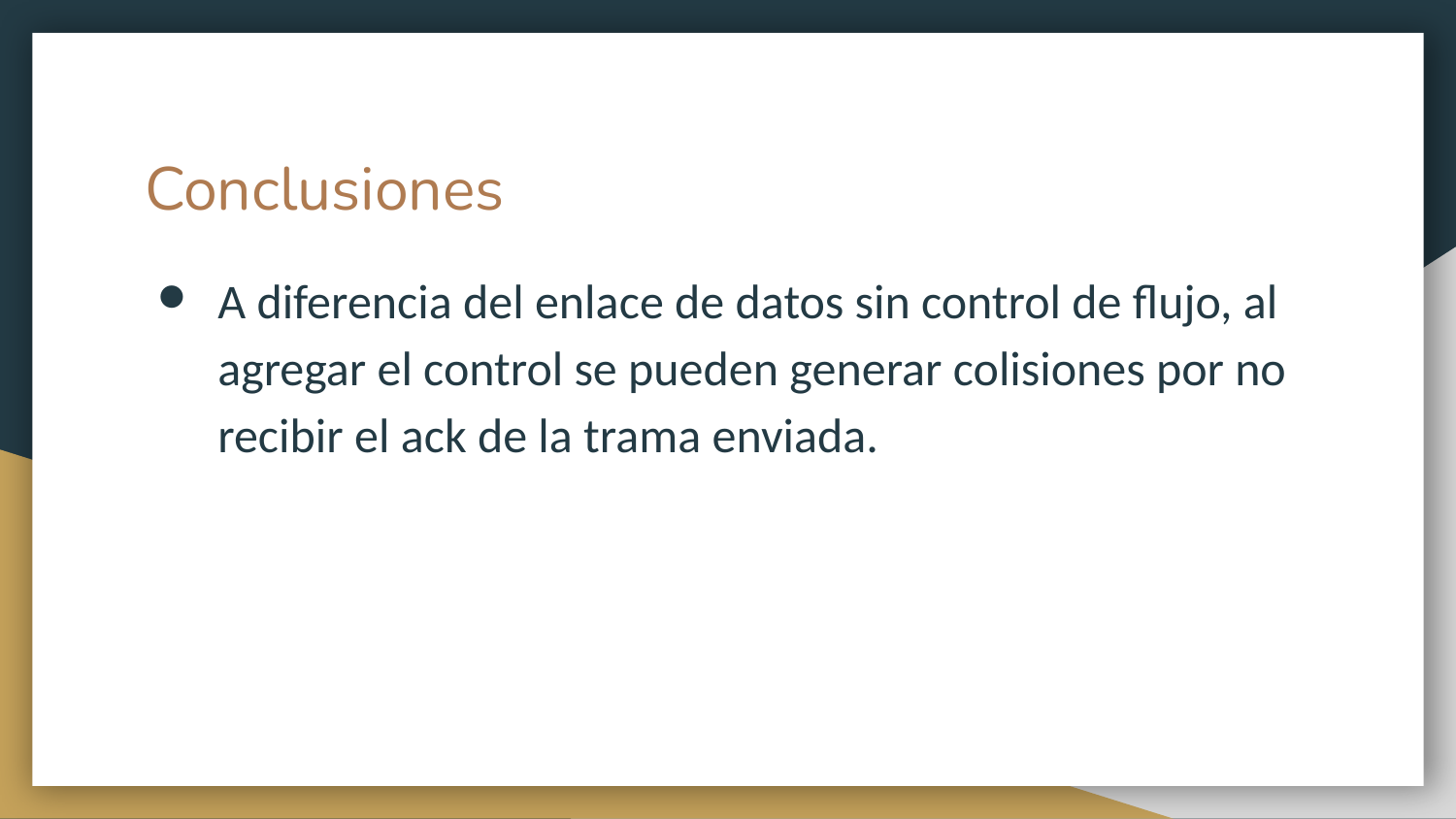

# Conclusiones
A diferencia del enlace de datos sin control de flujo, al agregar el control se pueden generar colisiones por no recibir el ack de la trama enviada.